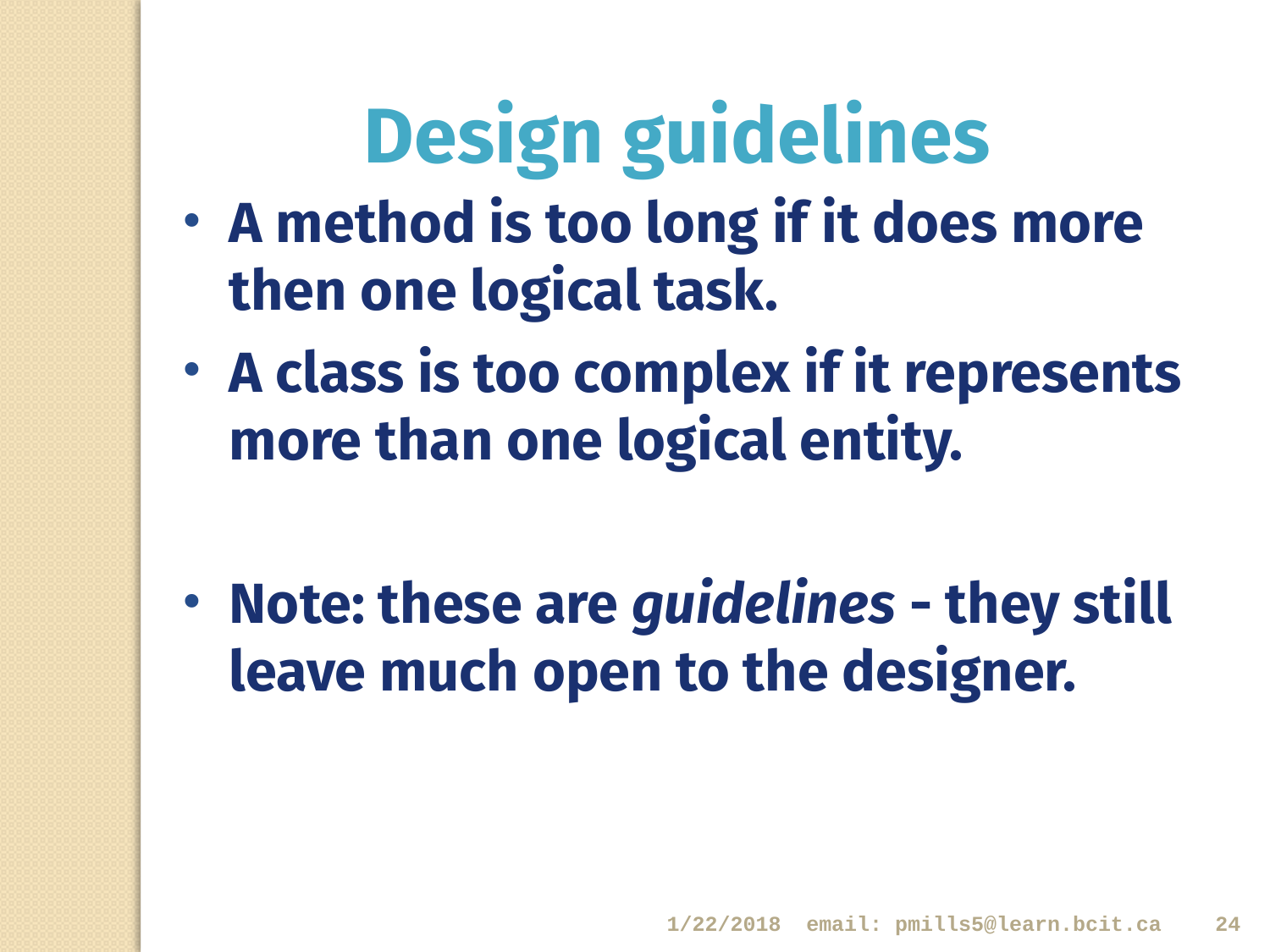

Design guidelines
A method is too long if it does more then one logical task.
A class is too complex if it represents more than one logical entity.

Note: these are guidelines - they still leave much open to the designer.
1/22/2018
email: pmills5@learn.bcit.ca
24